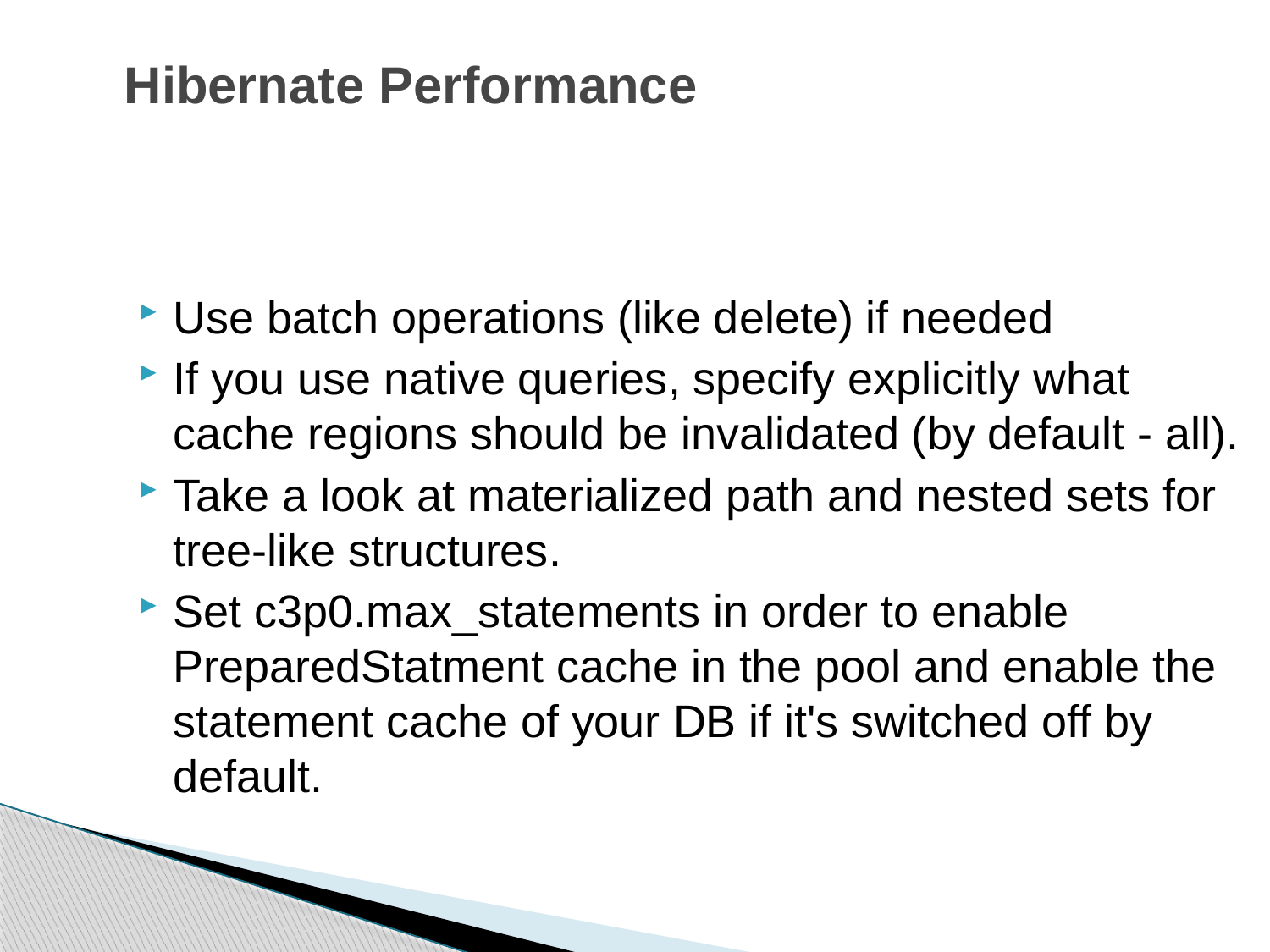

# Hibernate Performance

Use batch operations (like delete) if needed
If you use native queries, specify explicitly what cache regions should be invalidated (by default - all).
Take a look at materialized path and nested sets for tree-like structures.
Set c3p0.max_statements in order to enable PreparedStatment cache in the pool and enable the statement cache of your DB if it's switched off by default.